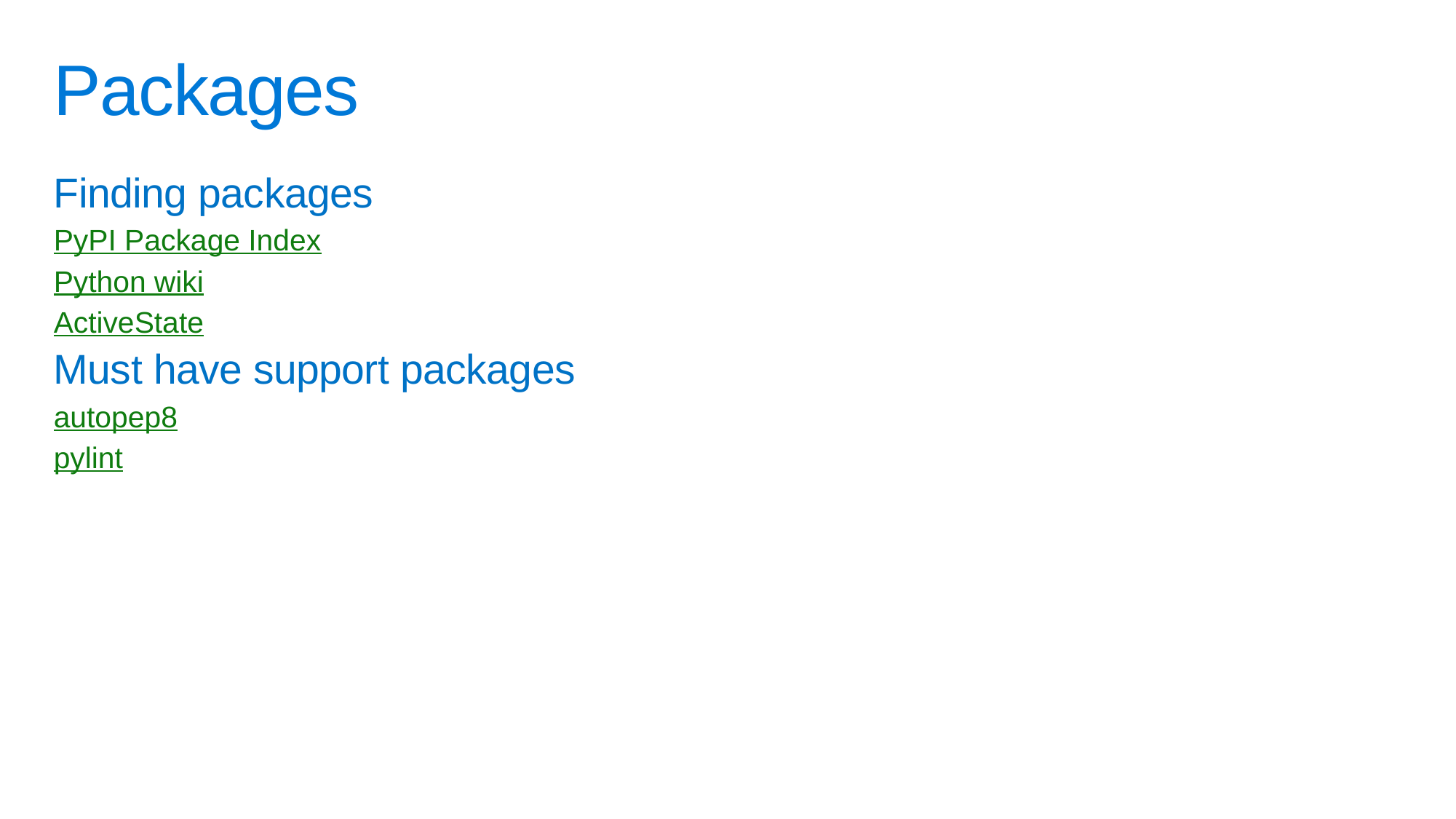

# Packages
Finding packages
PyPI Package Index
Python wiki
ActiveState
Must have support packages
autopep8
pylint